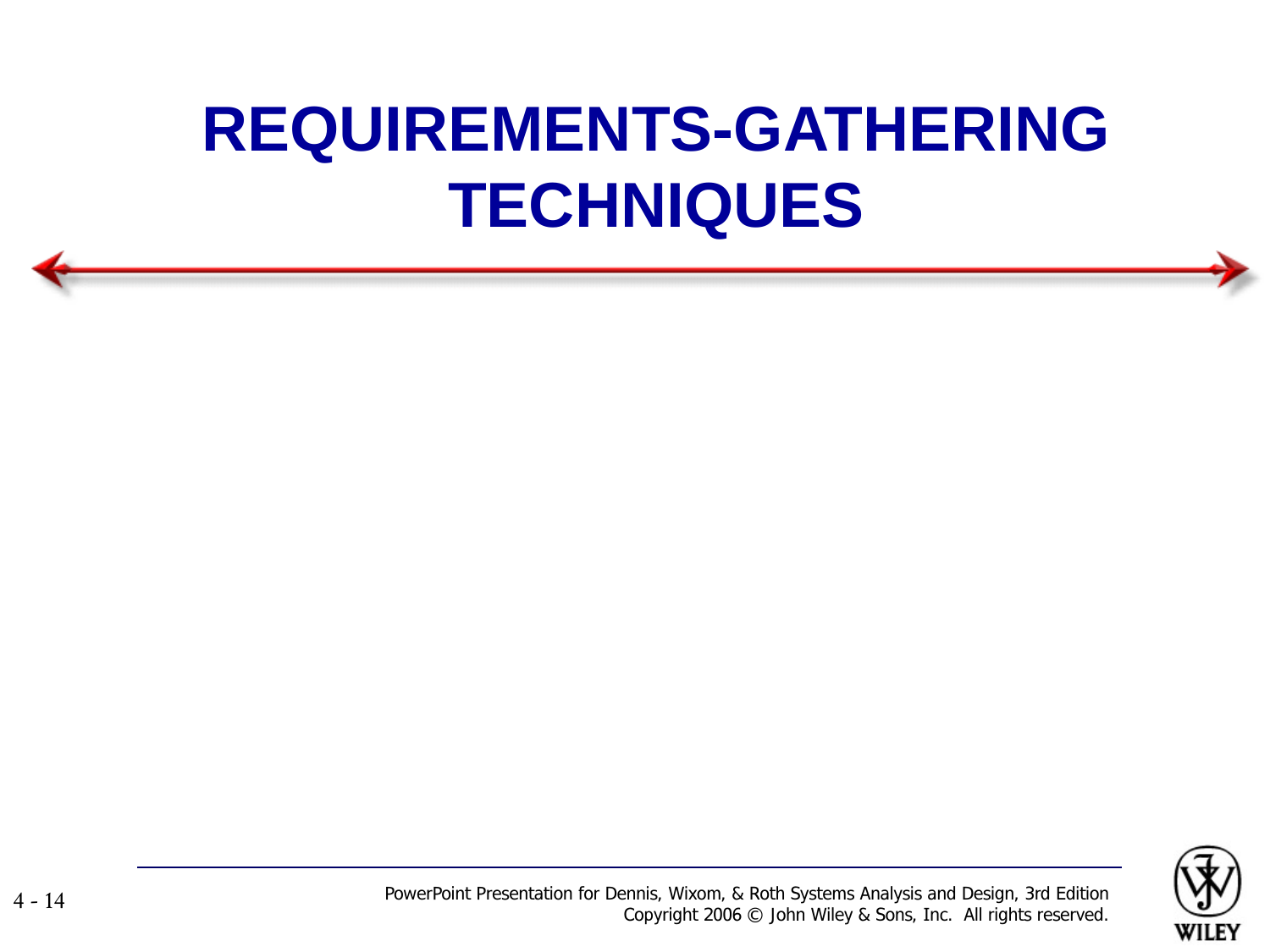

# REQUIREMENTS-GATHERING TECHNIQUES
PowerPoint Presentation for Dennis, Wixom, & Roth Systems Analysis and Design, 3rd Edition
Copyright 2006 © John Wiley & Sons, Inc.  All rights reserved.
4 - 14